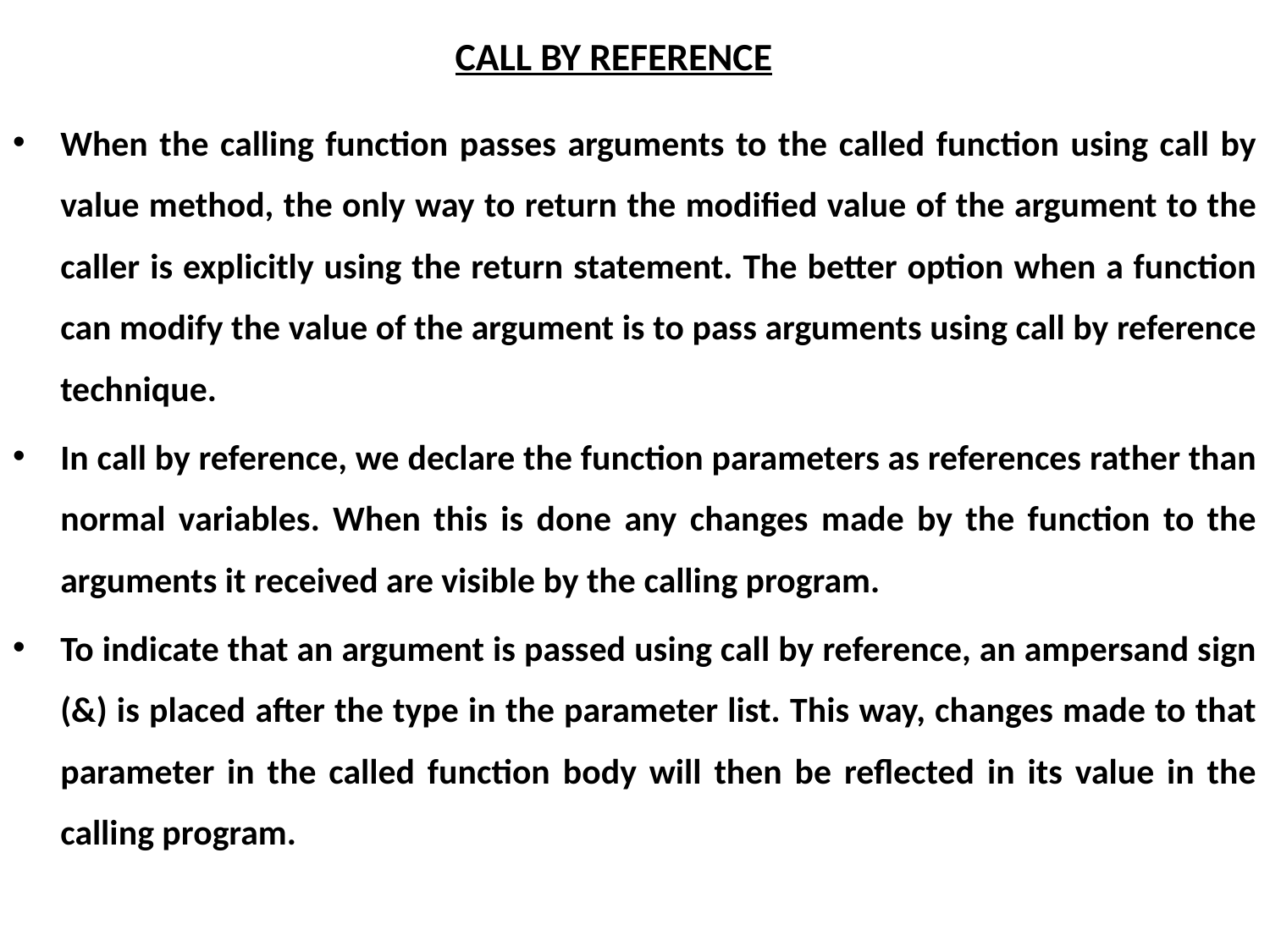

# CALL BY REFERENCE
When the calling function passes arguments to the called function using call by value method, the only way to return the modified value of the argument to the caller is explicitly using the return statement. The better option when a function can modify the value of the argument is to pass arguments using call by reference technique.
In call by reference, we declare the function parameters as references rather than normal variables. When this is done any changes made by the function to the arguments it received are visible by the calling program.
To indicate that an argument is passed using call by reference, an ampersand sign (&) is placed after the type in the parameter list. This way, changes made to that parameter in the called function body will then be reflected in its value in the calling program.